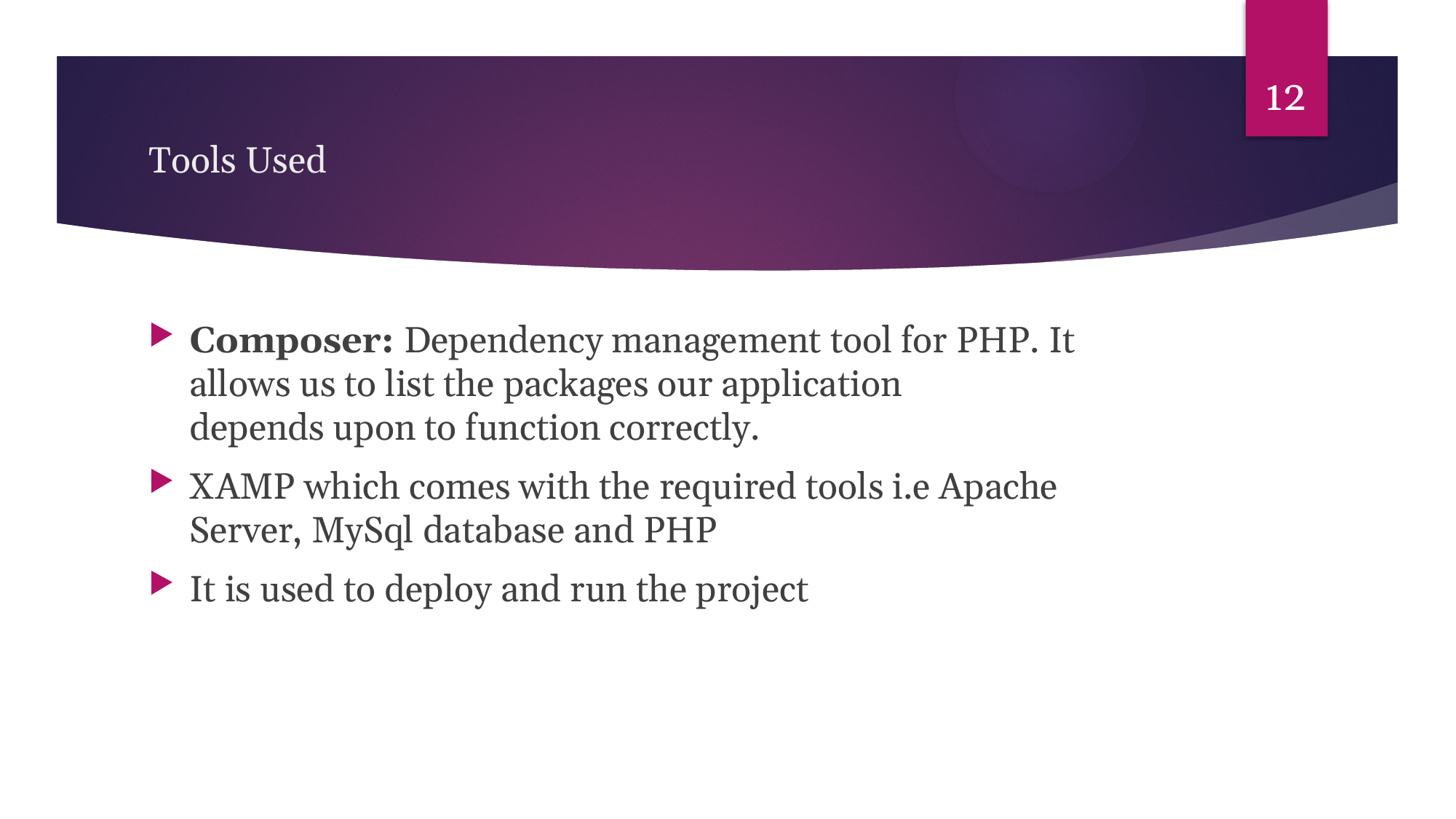

12
# Tools Used
Composer: Dependency management tool for PHP. It allows us to list the packages our application
depends upon to function correctly.
XAMP which comes with the required tools i.e Apache Server, MySql database and PHP
It is used to deploy and run the project